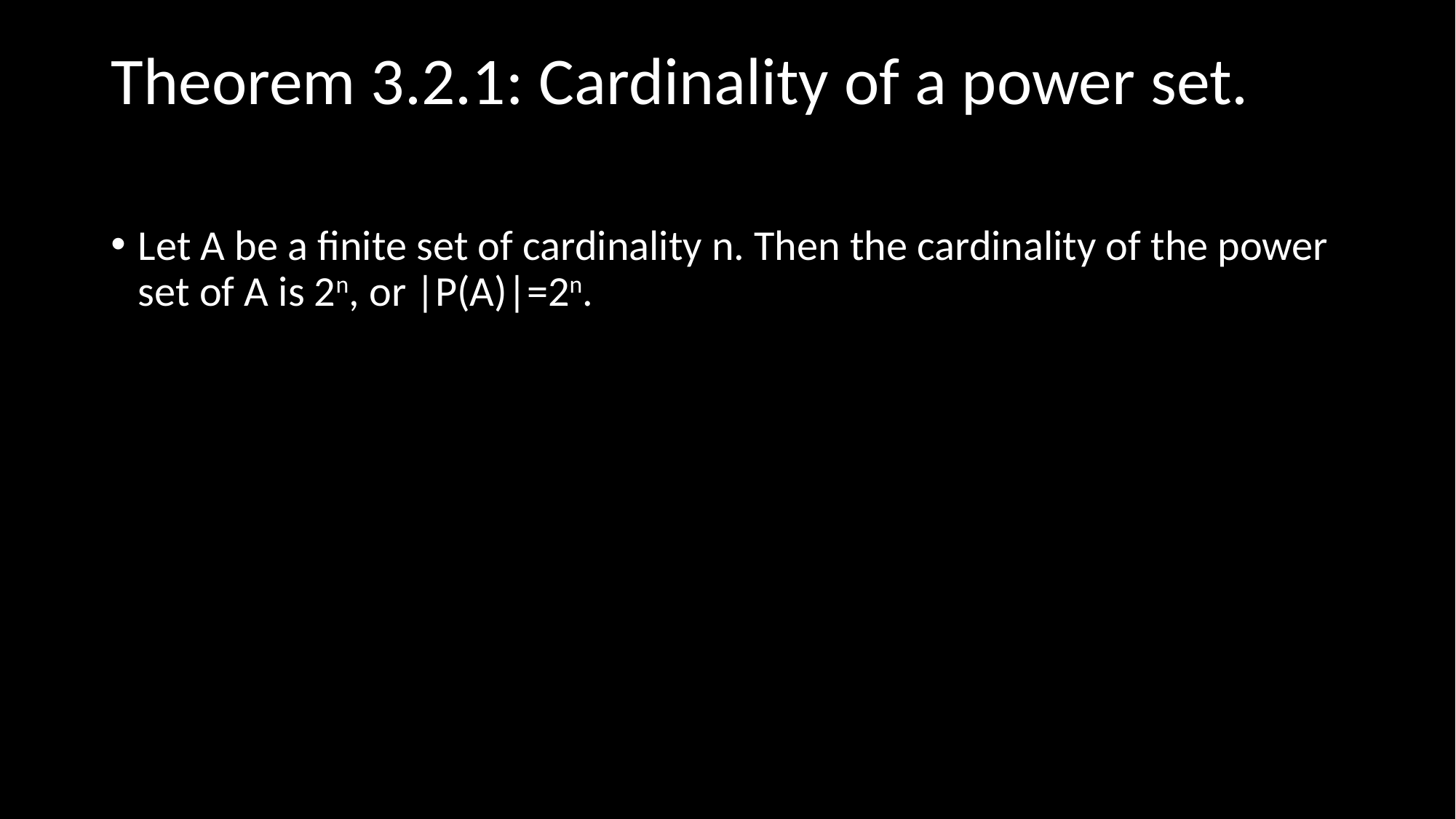

# Theorem 3.2.1: Cardinality of a power set.
Let A be a finite set of cardinality n. Then the cardinality of the power set of A is 2n, or |P(A)|=2n.